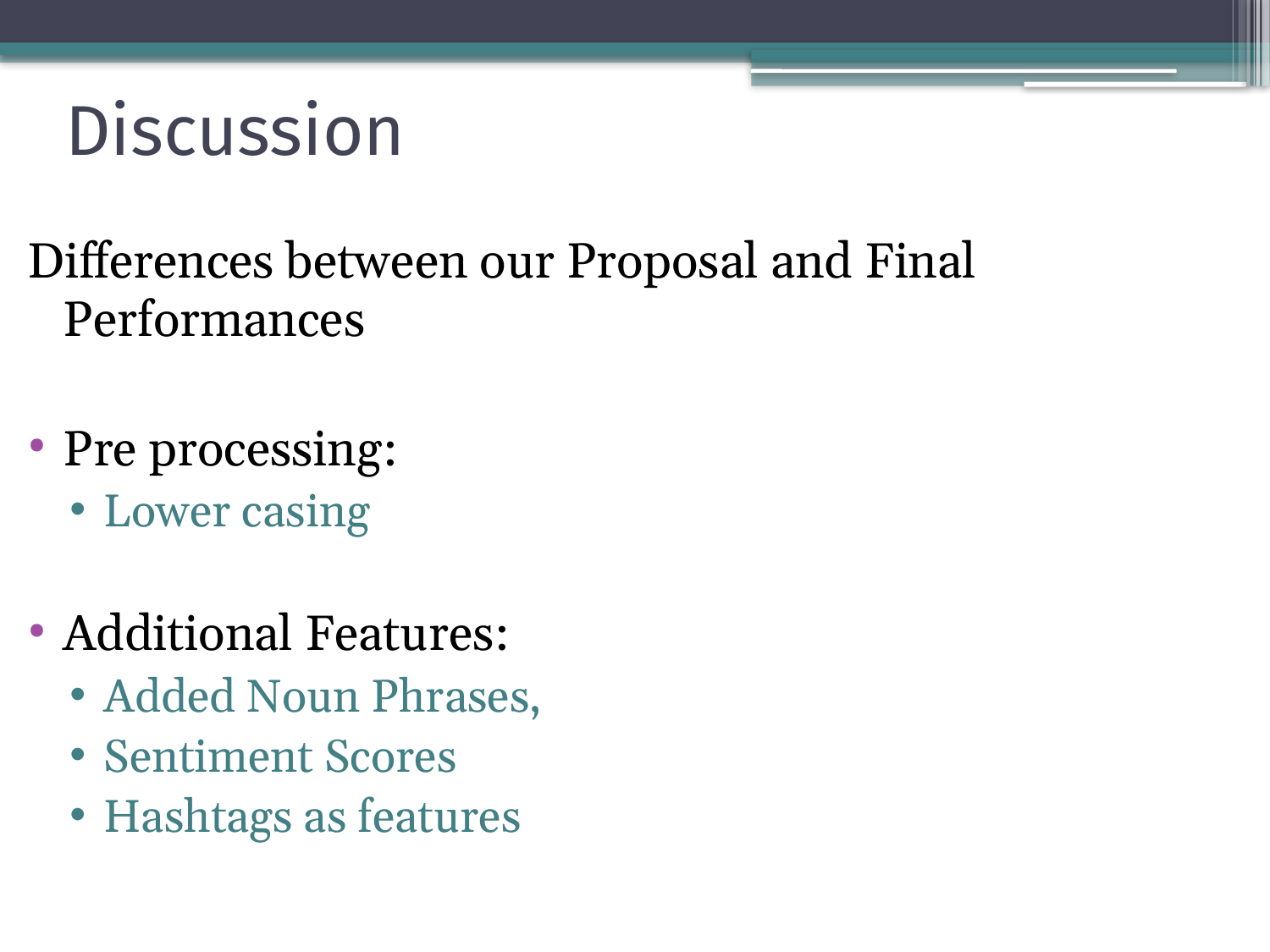

# Discussion
Differences between our Proposal and Final Performances

Pre processing:
Lower casing

Additional Features:
Added Noun Phrases,
Sentiment Scores
Hashtags as features